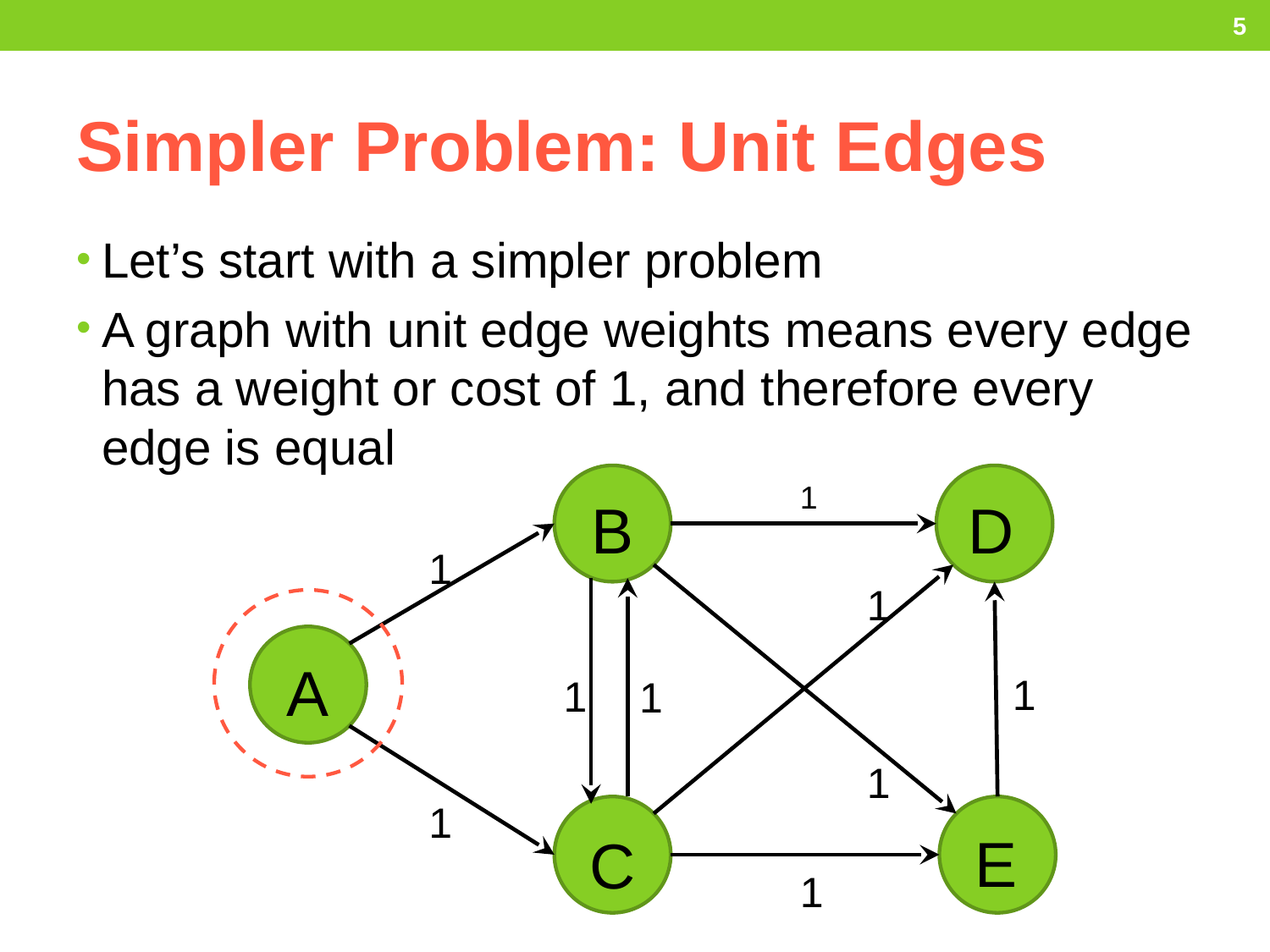

5
# Simpler Problem: Unit Edges
Let’s start with a simpler problem
A graph with unit edge weights means every edge has a weight or cost of 1, and therefore every edge is equal

B

D
1
1
1
1
1
1
1

A
1

C

E
1